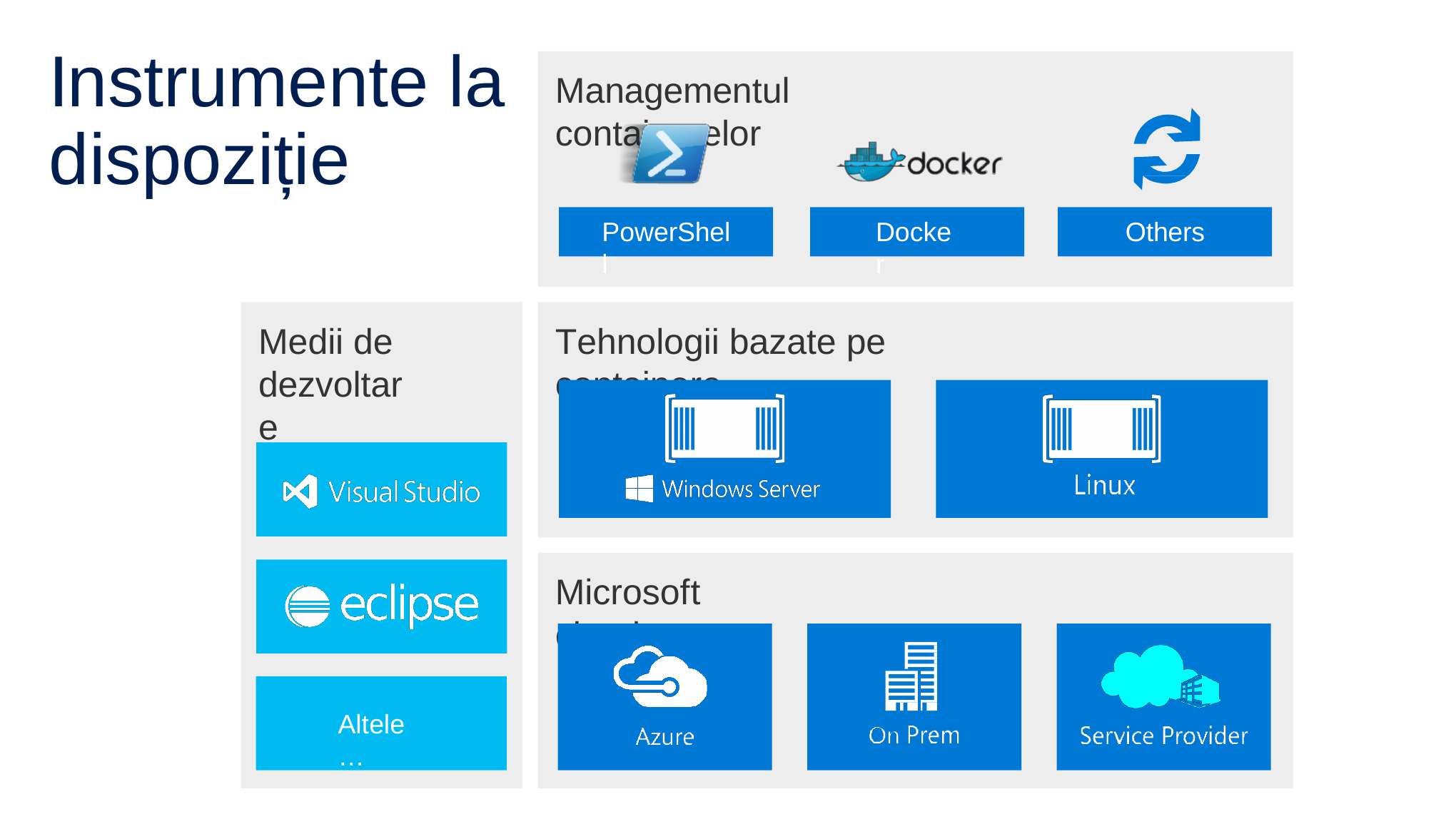

# Instrumente la
dispoziție

Managementul containerelor

PowerShell
Docker
Others

Medii de dezvoltare
Tehnologii bazate pe containere

Microsoft cloud

Altele…